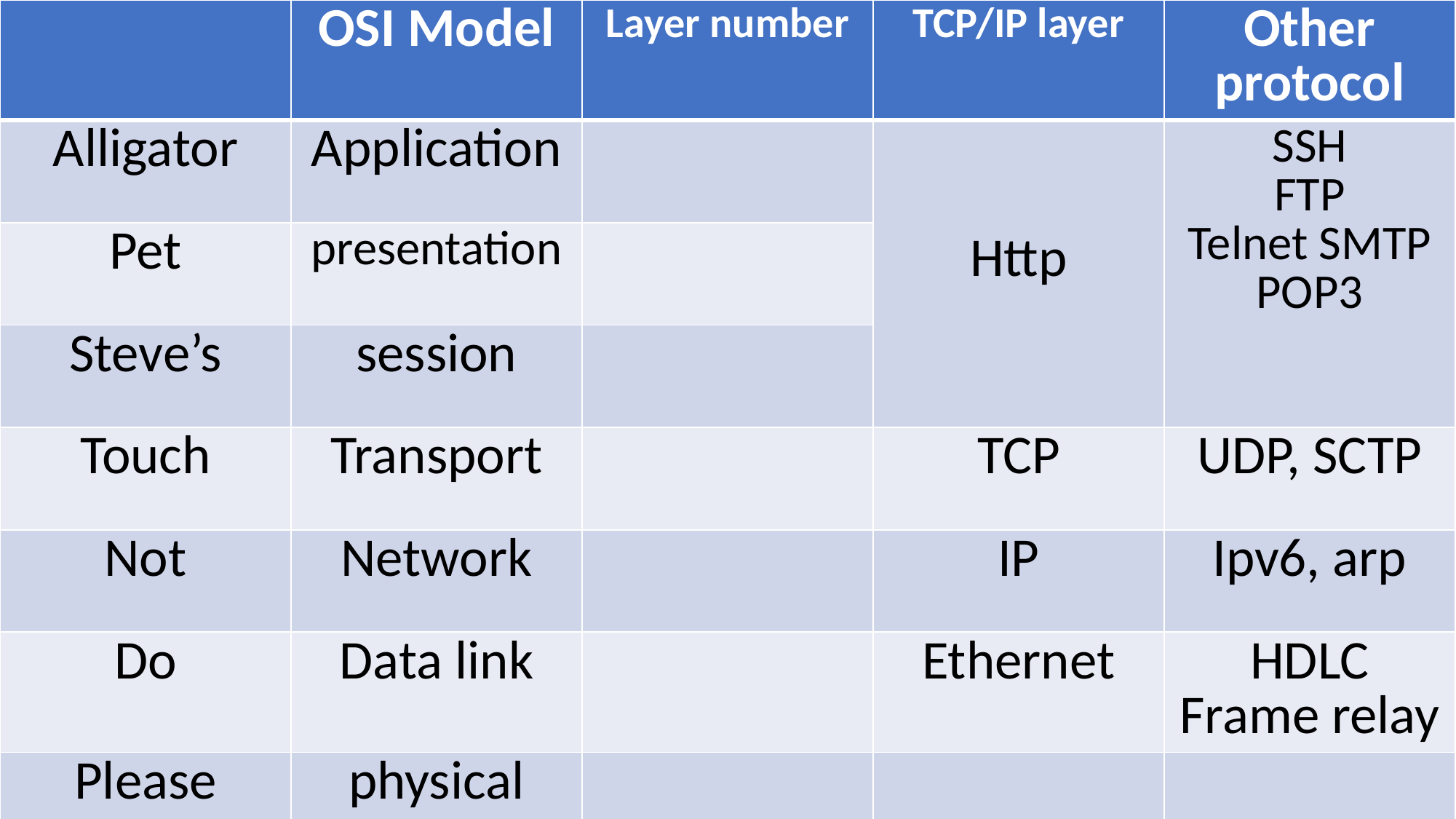

|  | OSI Model | Layer number | TCP/IP layer | Other protocol |
| --- | --- | --- | --- | --- |
| Alligator | Application |  | Http | SSH FTP Telnet SMTP POP3 |
| Pet | presentation |  |  |  |
| Steve’s | session |  |  |  |
| Touch | Transport |  | TCP | UDP, SCTP |
| Not | Network |  | IP | Ipv6, arp |
| Do | Data link |  | Ethernet | HDLC Frame relay |
| Please | physical |  |  |  |